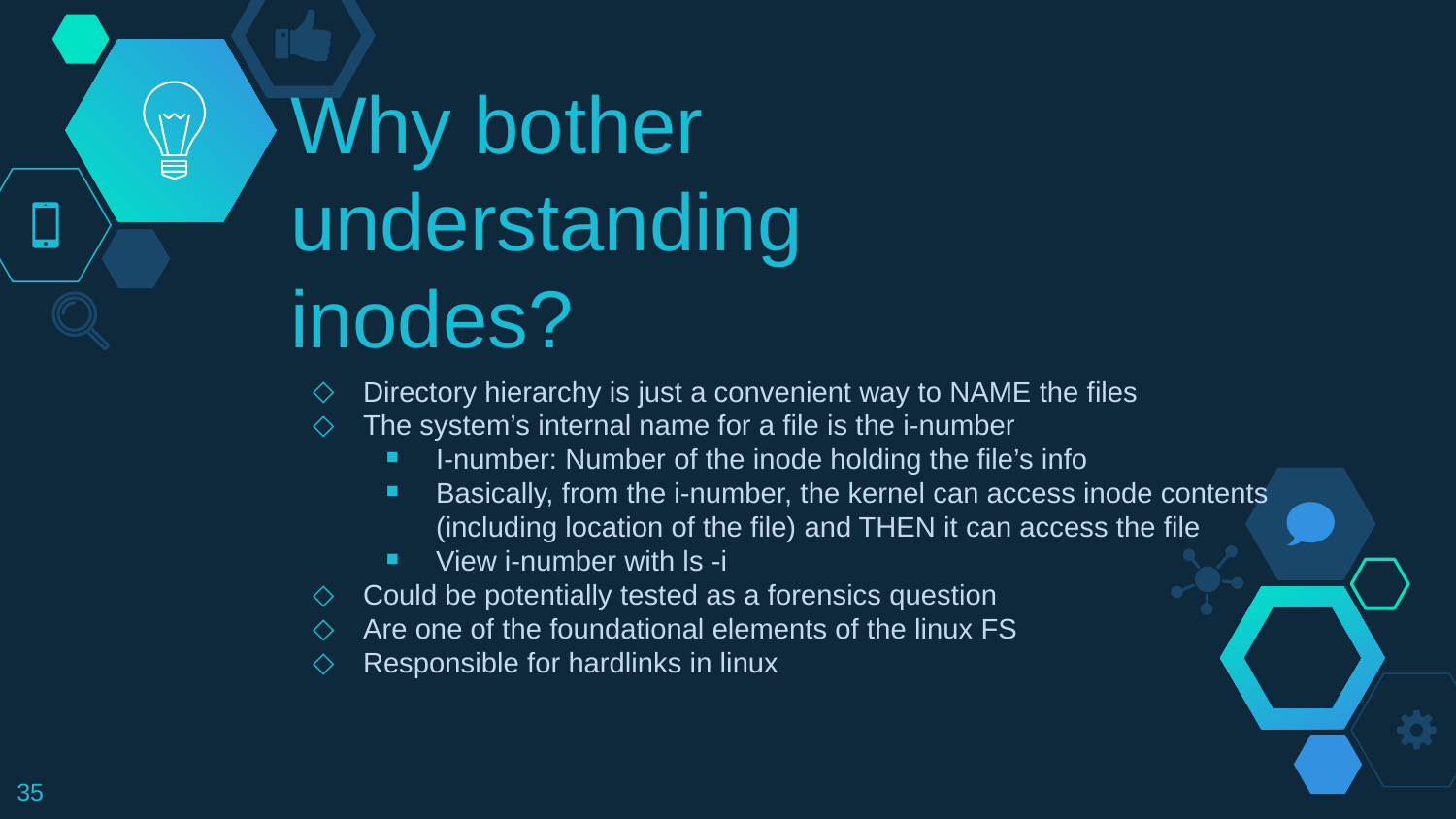

# Why bother understanding inodes?
Directory hierarchy is just a convenient way to NAME the files
The system’s internal name for a file is the i-number
I-number: Number of the inode holding the file’s info
Basically, from the i-number, the kernel can access inode contents  (including location of the file) and THEN it can access the file
View i-number with ls -i
Could be potentially tested as a forensics question
Are one of the foundational elements of the linux FS
Responsible for hardlinks in linux
35